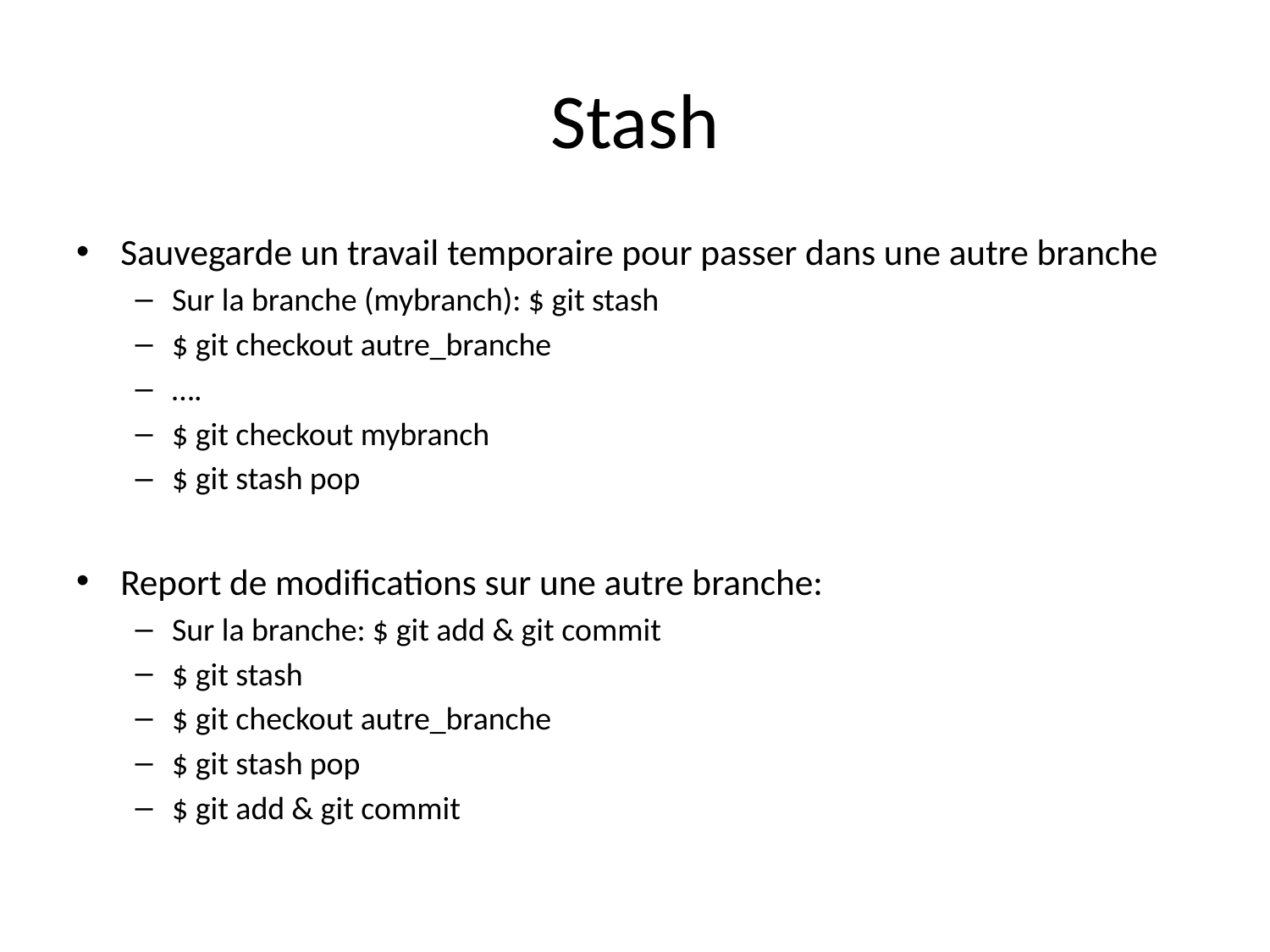

# Stash
Sauvegarde un travail temporaire pour passer dans une autre branche
Sur la branche (mybranch): $ git stash
$ git checkout autre_branche
….
$ git checkout mybranch
$ git stash pop

Report de modifications sur une autre branche:
Sur la branche: $ git add & git commit
$ git stash
$ git checkout autre_branche
$ git stash pop
$ git add & git commit